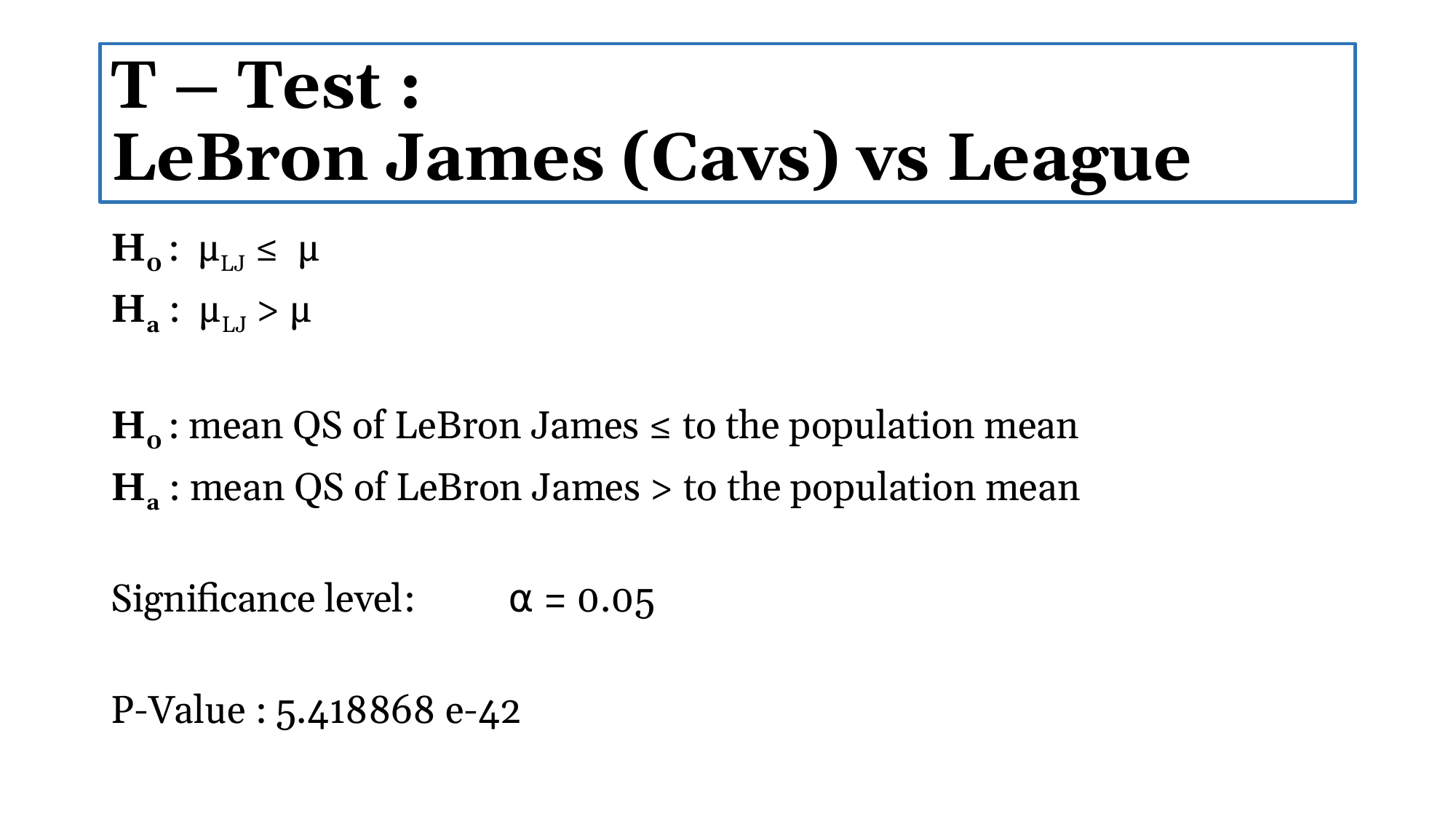

# T – Test : LeBron James (Cavs) vs League
H0 :  μLJ ≤  μ
Ha :  μLJ > μ

H0 : mean QS of LeBron James ≤ to the population mean
Ha : mean QS of LeBron James > to the population mean

Significance level: 	⍺ = 0.05

P-Value : 5.418868 e-42